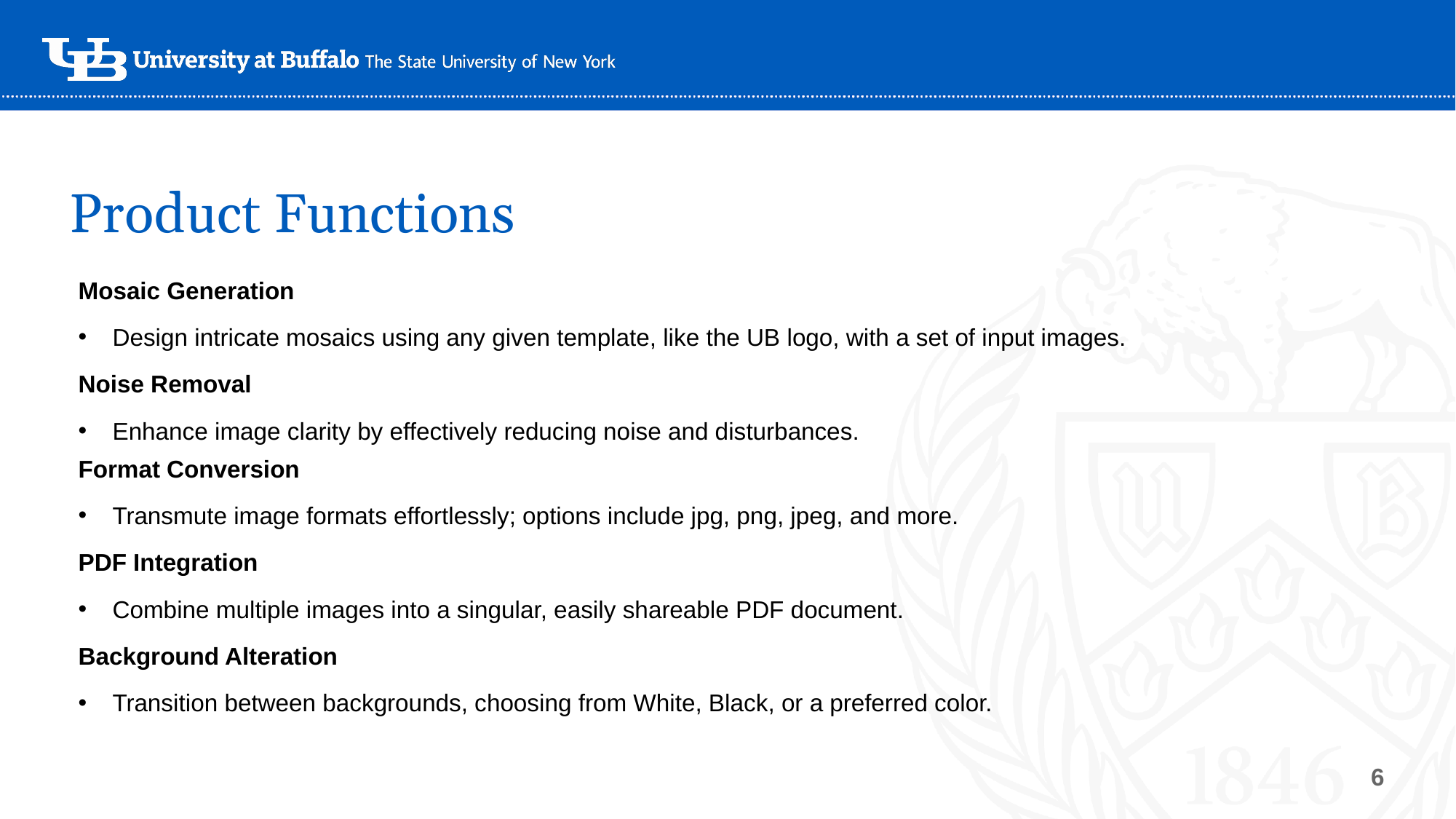

Product Functions

Mosaic Generation
Design intricate mosaics using any given template, like the UB logo, with a set of input images.
Noise Removal
Enhance image clarity by effectively reducing noise and disturbances.
Format Conversion
Transmute image formats effortlessly; options include jpg, png, jpeg, and more.
PDF Integration
Combine multiple images into a singular, easily shareable PDF document.
Background Alteration
Transition between backgrounds, choosing from White, Black, or a preferred color.
6